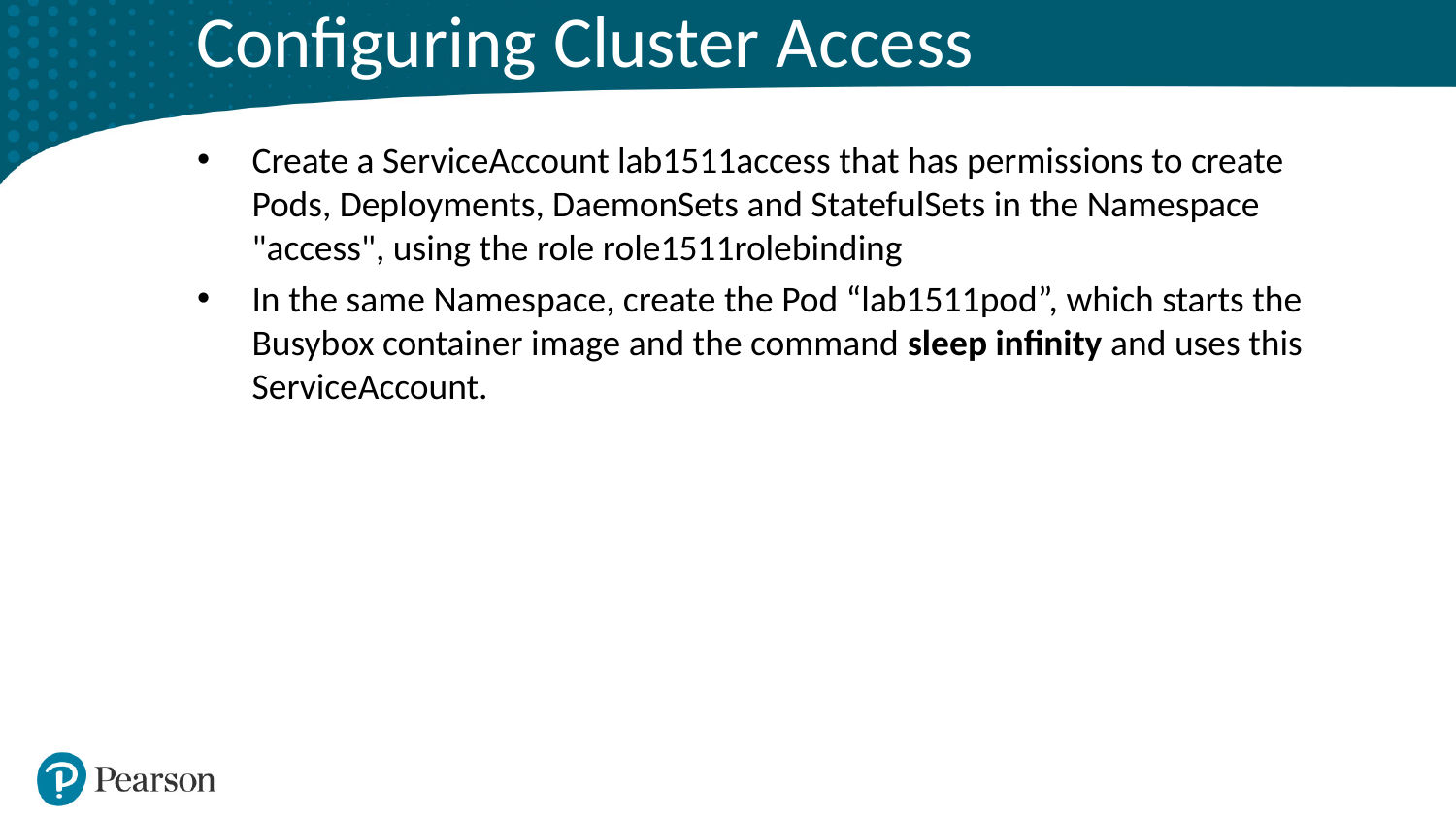

# Configuring Cluster Access
Create a ServiceAccount lab1511access that has permissions to create Pods, Deployments, DaemonSets and StatefulSets in the Namespace "access", using the role role1511rolebinding
In the same Namespace, create the Pod “lab1511pod”, which starts the Busybox container image and the command sleep infinity and uses this ServiceAccount.